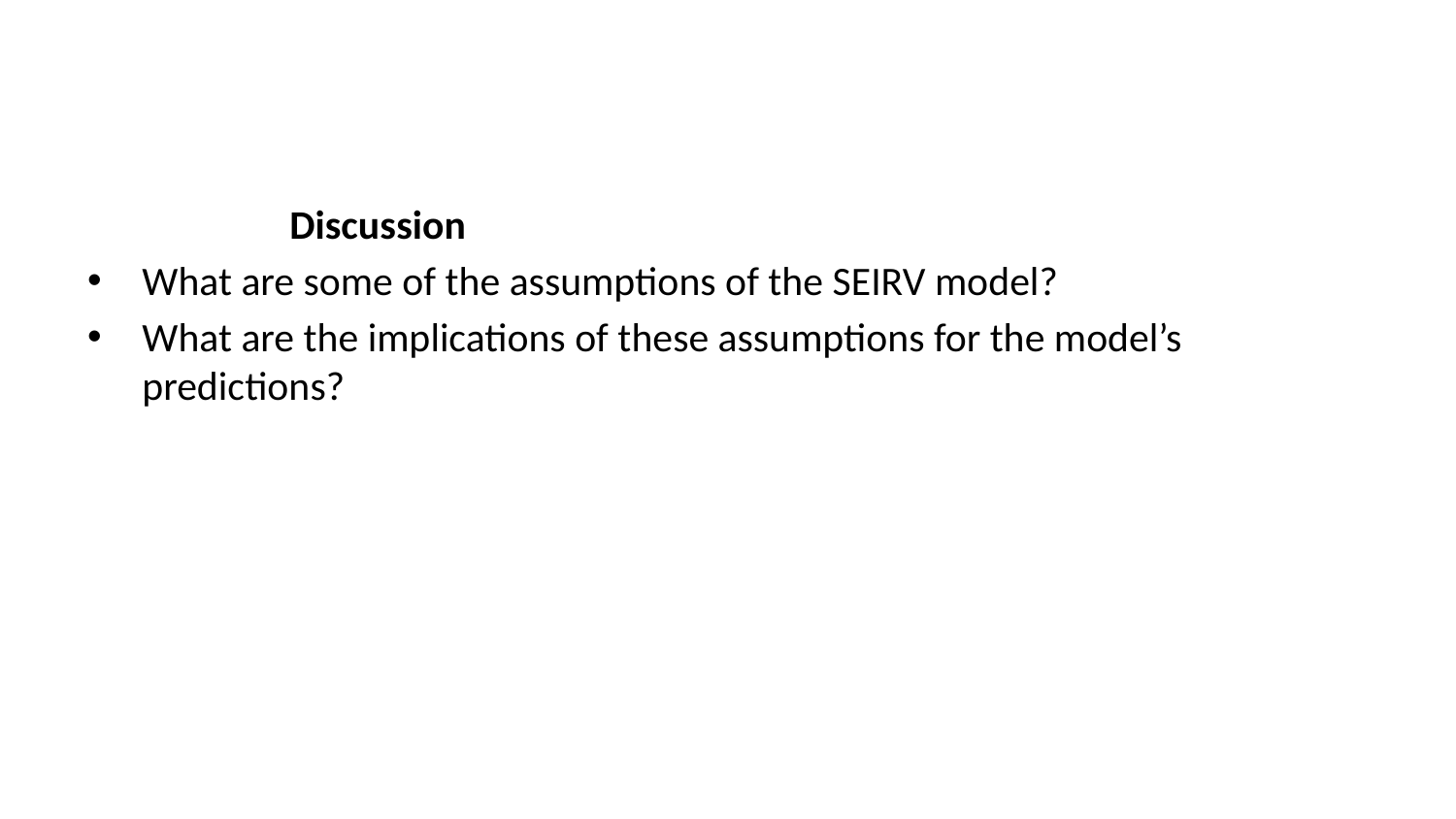

Discussion
What are some of the assumptions of the SEIRV model?
What are the implications of these assumptions for the model’s predictions?